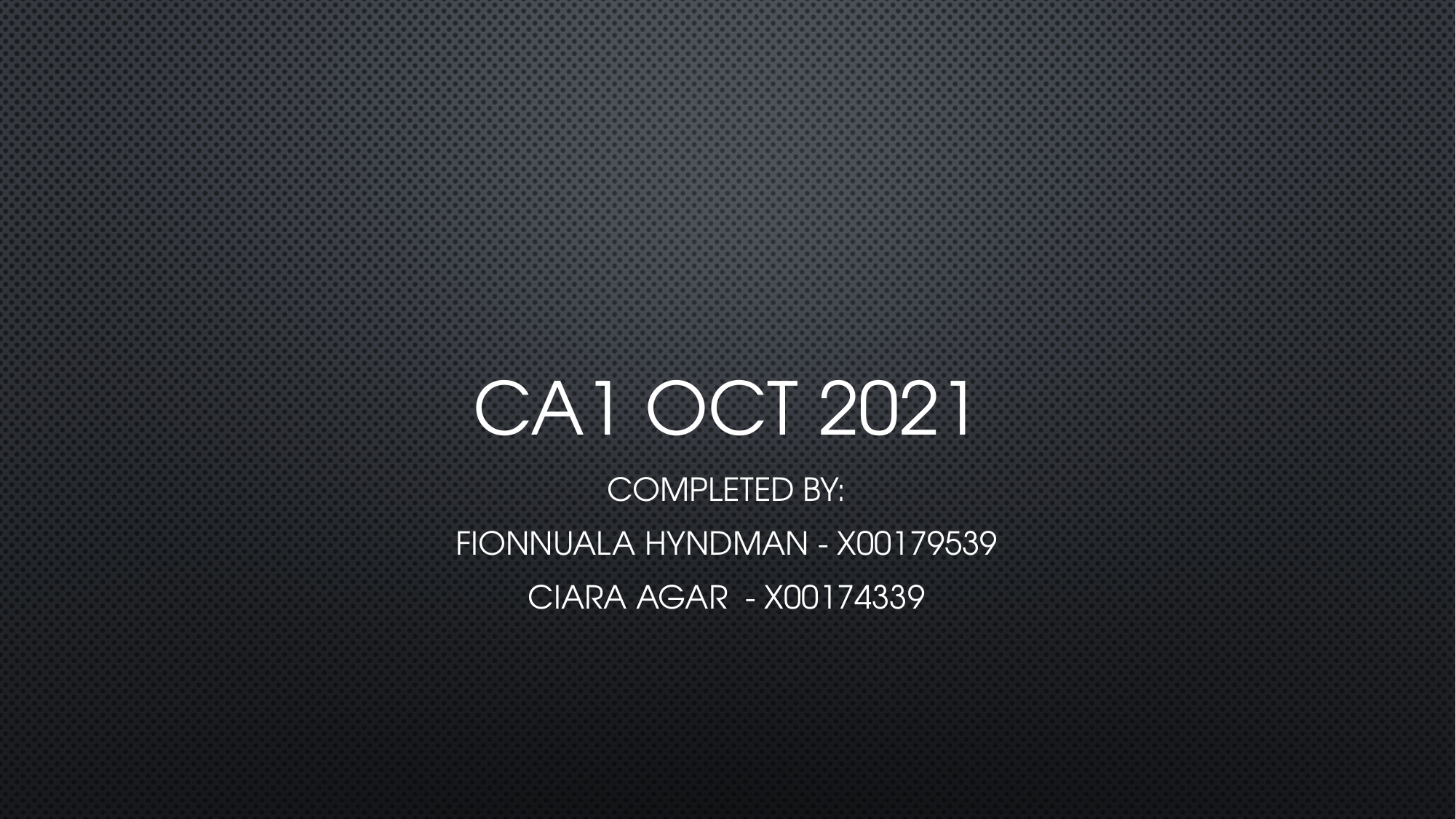

# CA1 OCT 2021
Completed by:
Fionnuala Hyndman - X00179539
Ciara Agar  - X00174339